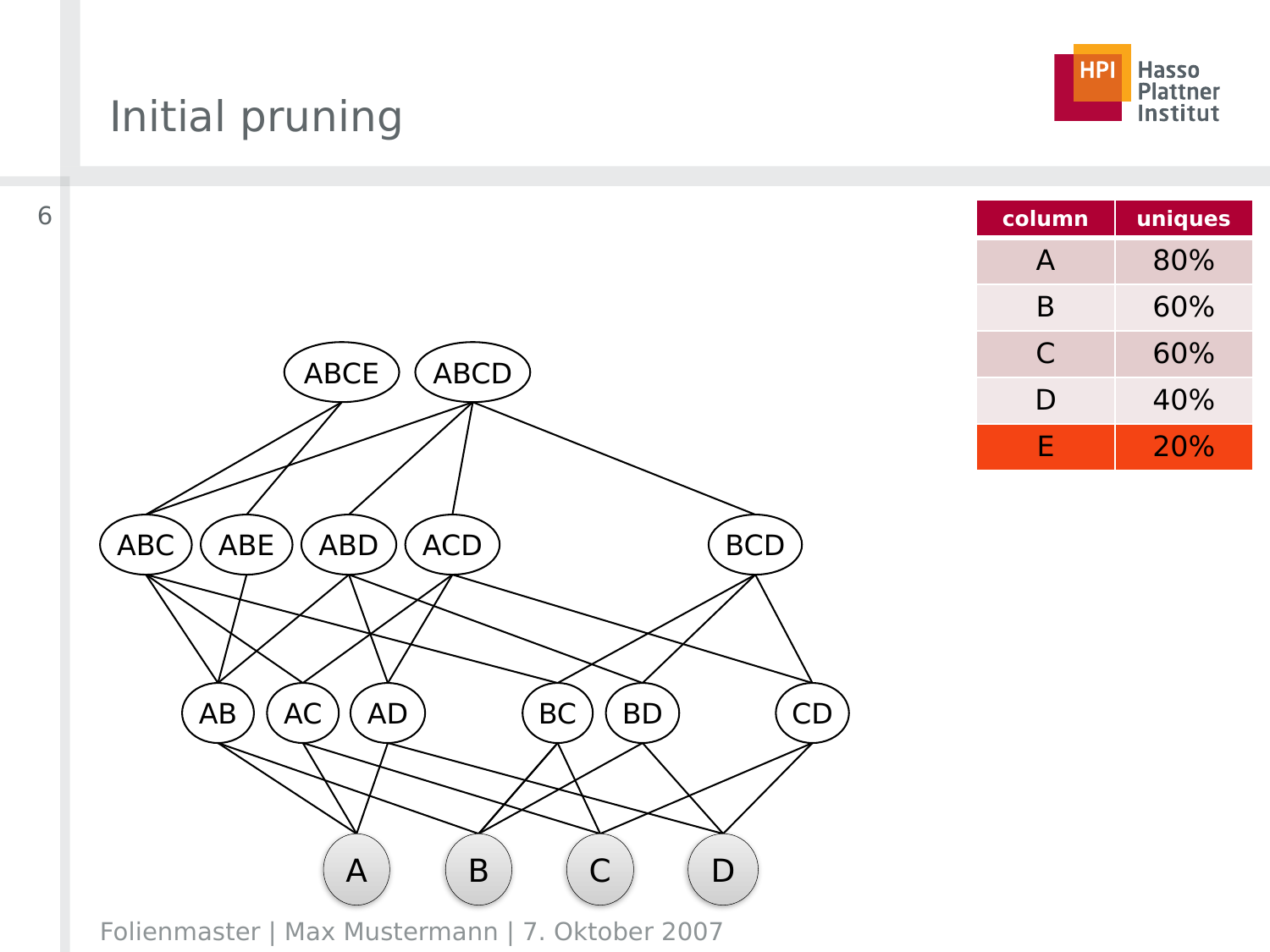

# Initial pruning
6
| column | uniques |
| --- | --- |
| A | 80% |
| B | 60% |
| C | 60% |
| D | 40% |
| E | 20% |
ABCE
ABCD
ABC
ABE
ABD
ACD
BCD
AC
AD
BC
BD
CD
AB
A
B
C
D
Folienmaster | Max Mustermann | 7. Oktober 2007